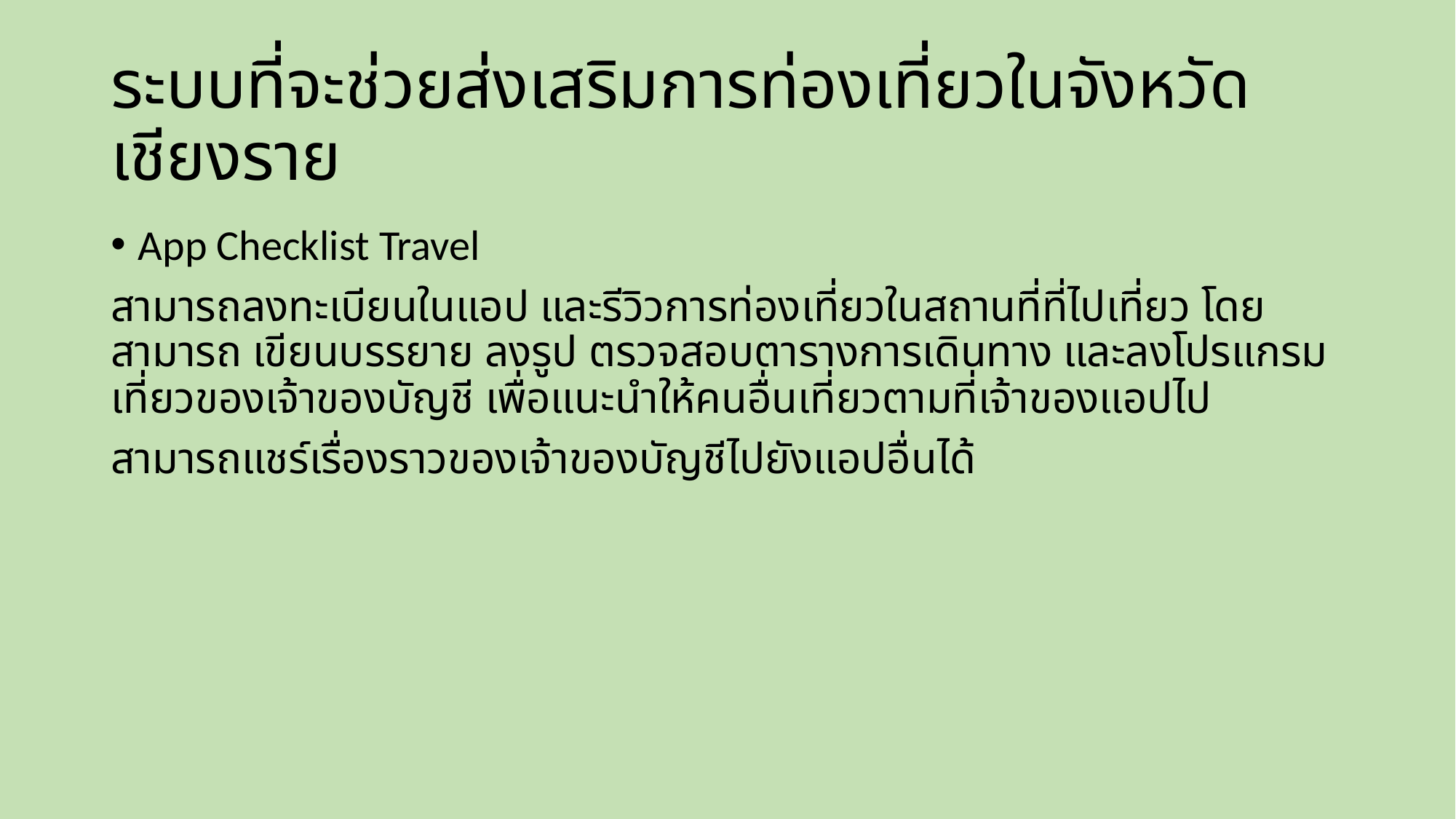

# ระบบที่จะช่วยส่งเสริมการท่องเที่ยวในจังหวัดเชียงราย
App Checklist Travel
สามารถลงทะเบียนในแอป และรีวิวการท่องเที่ยวในสถานที่ที่ไปเที่ยว โดยสามารถ เขียนบรรยาย ลงรูป ตรวจสอบตารางการเดินทาง และลงโปรแกรมเที่ยวของเจ้าของบัญชี เพื่อแนะนำให้คนอื่นเที่ยวตามที่เจ้าของแอปไป
สามารถแชร์เรื่องราวของเจ้าของบัญชีไปยังแอปอื่นได้